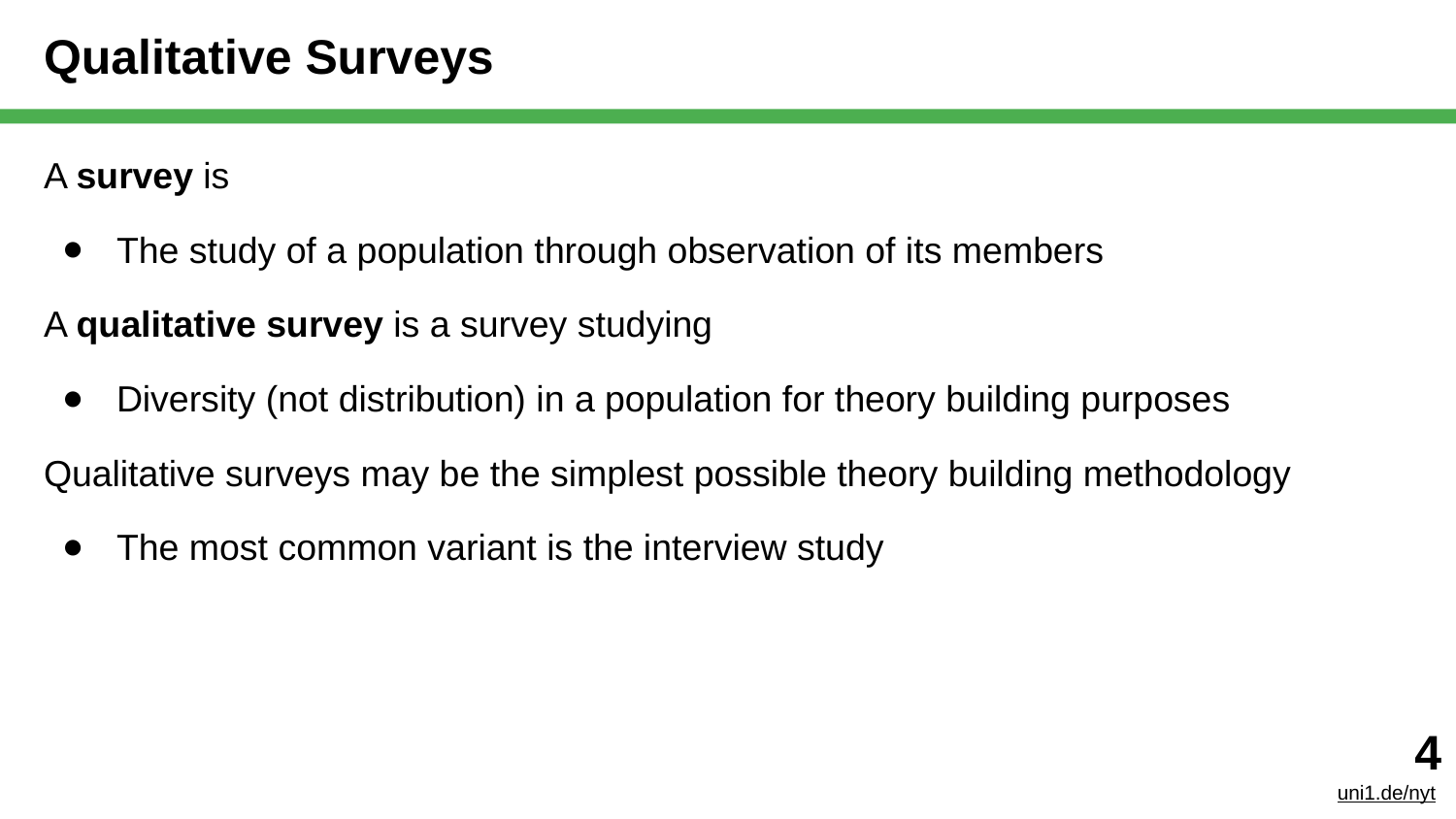

# Qualitative Surveys
A survey is
The study of a population through observation of its members
A qualitative survey is a survey studying
Diversity (not distribution) in a population for theory building purposes
Qualitative surveys may be the simplest possible theory building methodology
The most common variant is the interview study

4
uni1.de/nyt